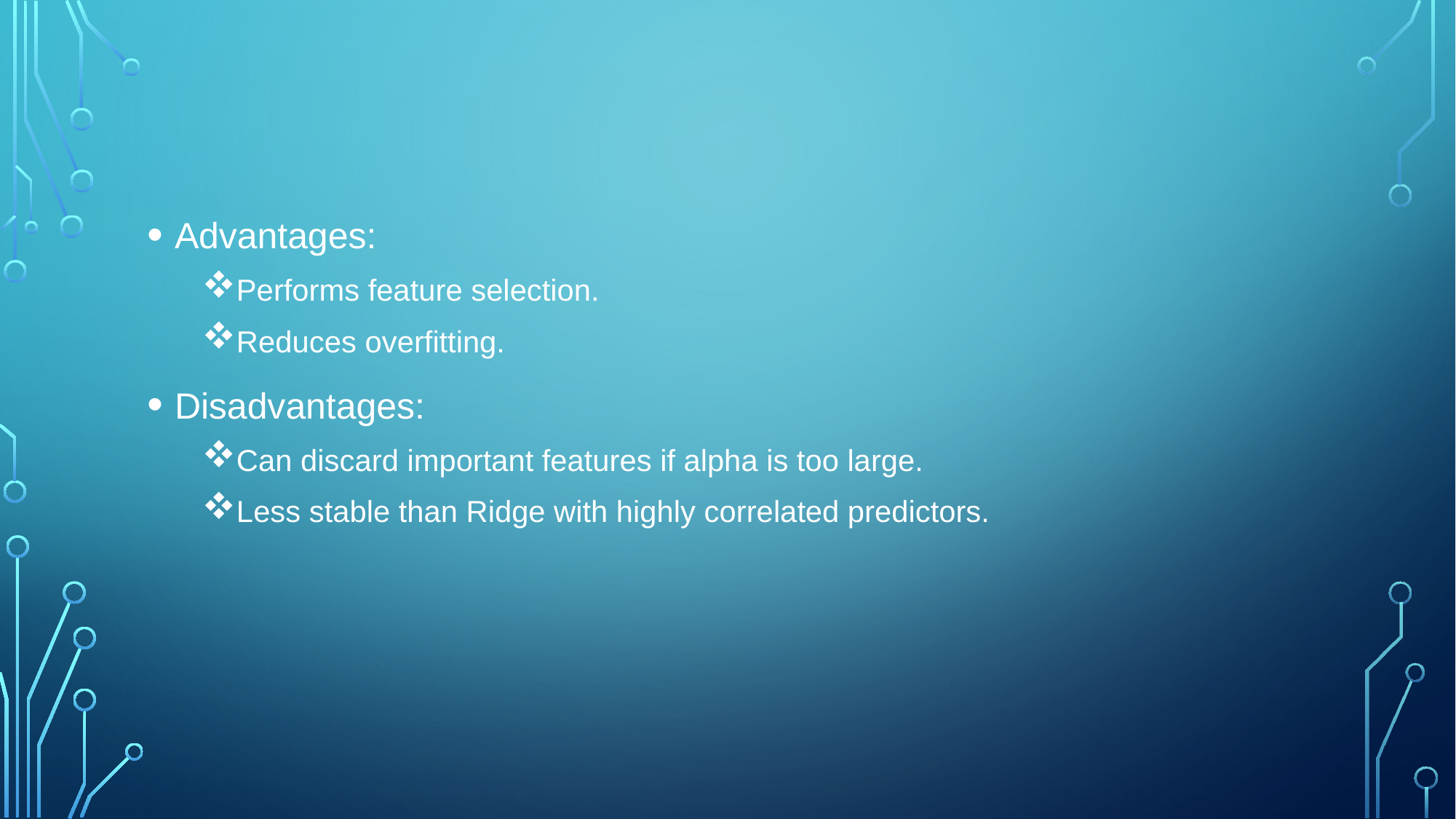

Advantages:
Performs feature selection.
Reduces overfitting.
Disadvantages:
Can discard important features if alpha is too large.
Less stable than Ridge with highly correlated predictors.